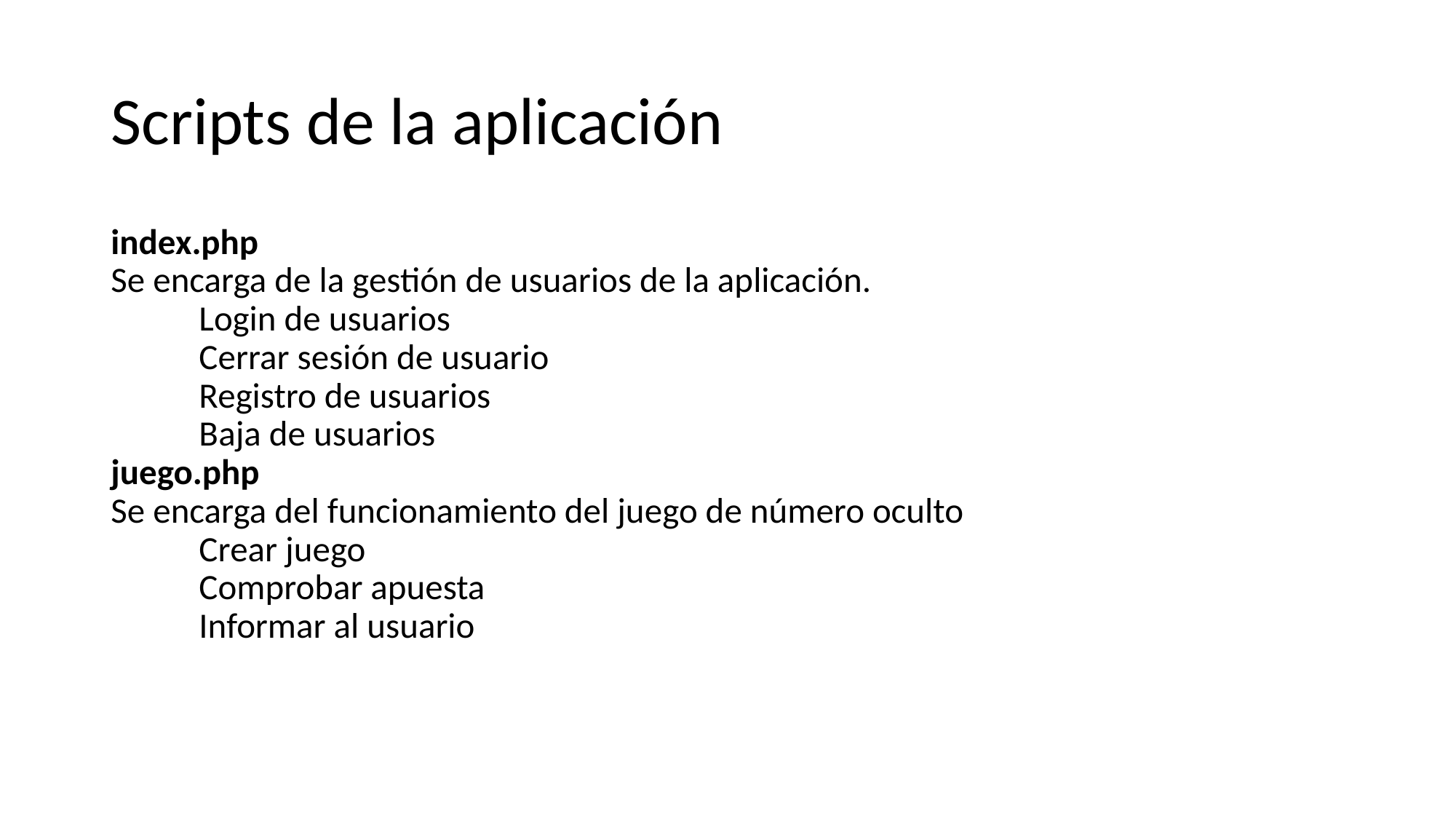

# Scripts de la aplicación
index.php
Se encarga de la gestión de usuarios de la aplicación.
           Login de usuarios
           Cerrar sesión de usuario
           Registro de usuarios
           Baja de usuarios
juego.php
Se encarga del funcionamiento del juego de número oculto
           Crear juego
           Comprobar apuesta
           Informar al usuario